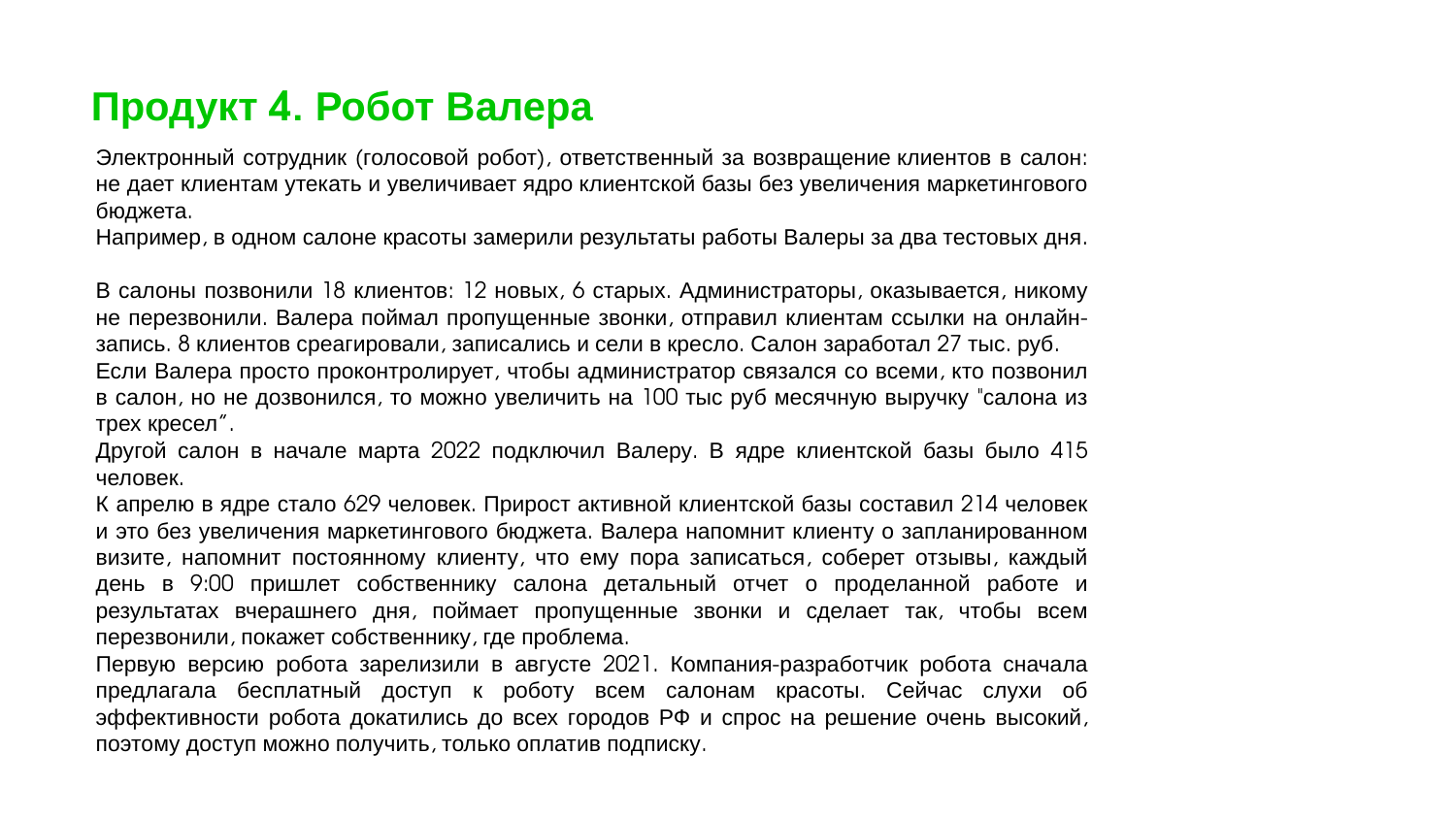

Продукт 4. Робот Валера
Электронный сотрудник (голосовой робот), ответственный за возвращение клиентов в салон: не дает клиентам утекать и увеличивает ядро клиентской базы без увеличения маркетингового бюджета.
Например, в одном салоне красоты замерили результаты работы Валеры за два тестовых дня.
В салоны позвонили 18 клиентов: 12 новых, 6 старых. Администраторы, оказывается, никому не перезвонили. Валера поймал пропущенные звонки, отправил клиентам ссылки на онлайн-запись. 8 клиентов среагировали, записались и сели в кресло. Салон заработал 27 тыс. руб.
Если Валера просто проконтролирует, чтобы администратор связался со всеми, кто позвонил в салон, но не дозвонился, то можно увеличить на 100 тыс руб месячную выручку "салона из трех кресел”.
Другой салон в начале марта 2022 подключил Валеру. В ядре клиентской базы было 415 человек.
К апрелю в ядре стало 629 человек. Прирост активной клиентской базы составил 214 человек и это без увеличения маркетингового бюджета. Валера напомнит клиенту о запланированном визите, напомнит постоянному клиенту, что ему пора записаться, соберет отзывы, каждый день в 9:00 пришлет собственнику салона детальный отчет о проделанной работе и результатах вчерашнего дня, поймает пропущенные звонки и сделает так, чтобы всем перезвонили, покажет собственнику, где проблема.
Первую версию робота зарелизили в августе 2021. Компания-разработчик робота сначала предлагала бесплатный доступ к роботу всем салонам красоты. Сейчас слухи об эффективности робота докатились до всех городов РФ и спрос на решение очень высокий, поэтому доступ можно получить, только оплатив подписку.